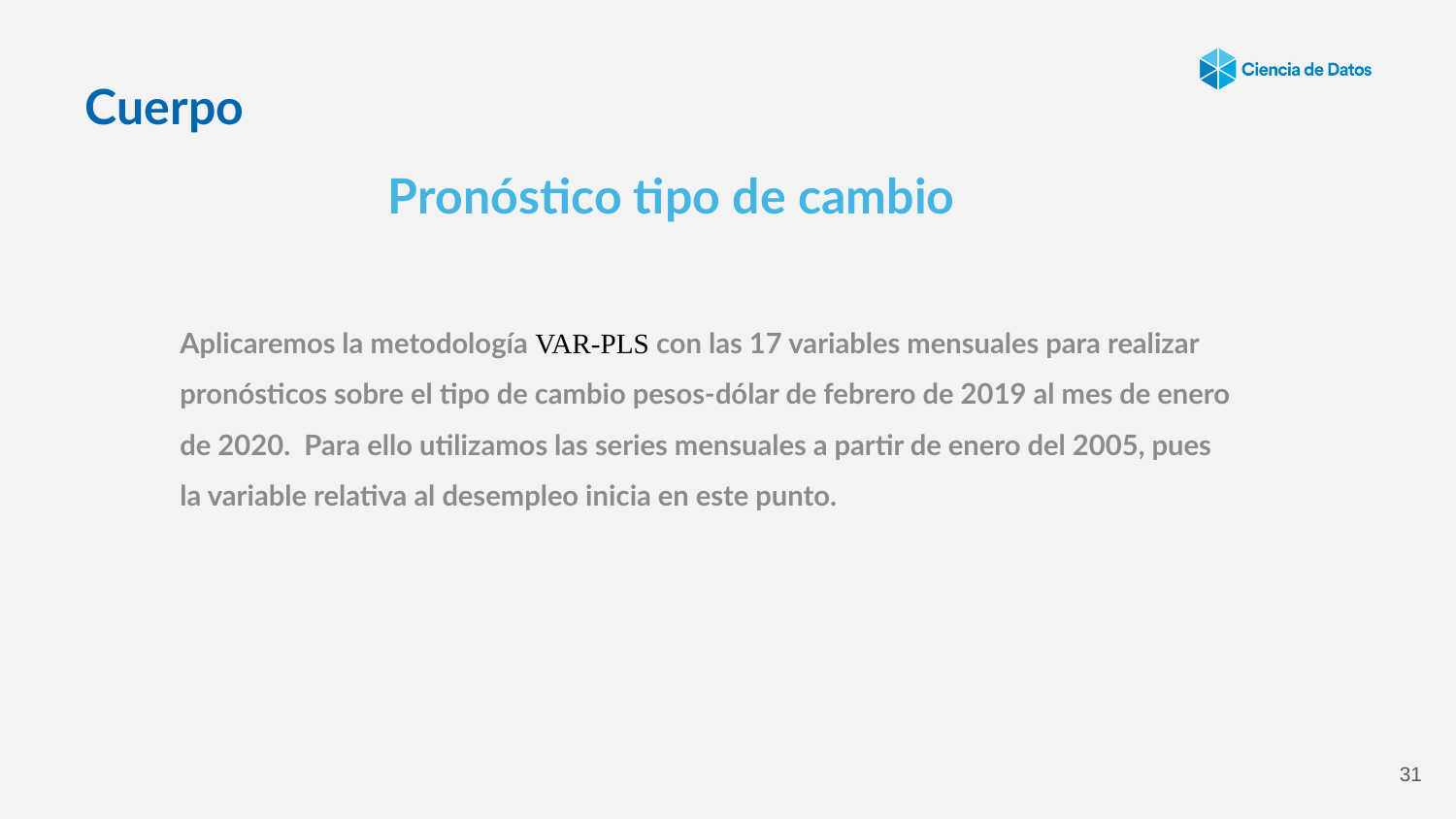

Cuerpo
Pronóstico tipo de cambio
Aplicaremos la metodología VAR-PLS con las 17 variables mensuales para realizar pronósticos sobre el tipo de cambio pesos-dólar de febrero de 2019 al mes de enero de 2020.  Para ello utilizamos las series mensuales a partir de enero del 2005, pues la variable relativa al desempleo inicia en este punto.

31